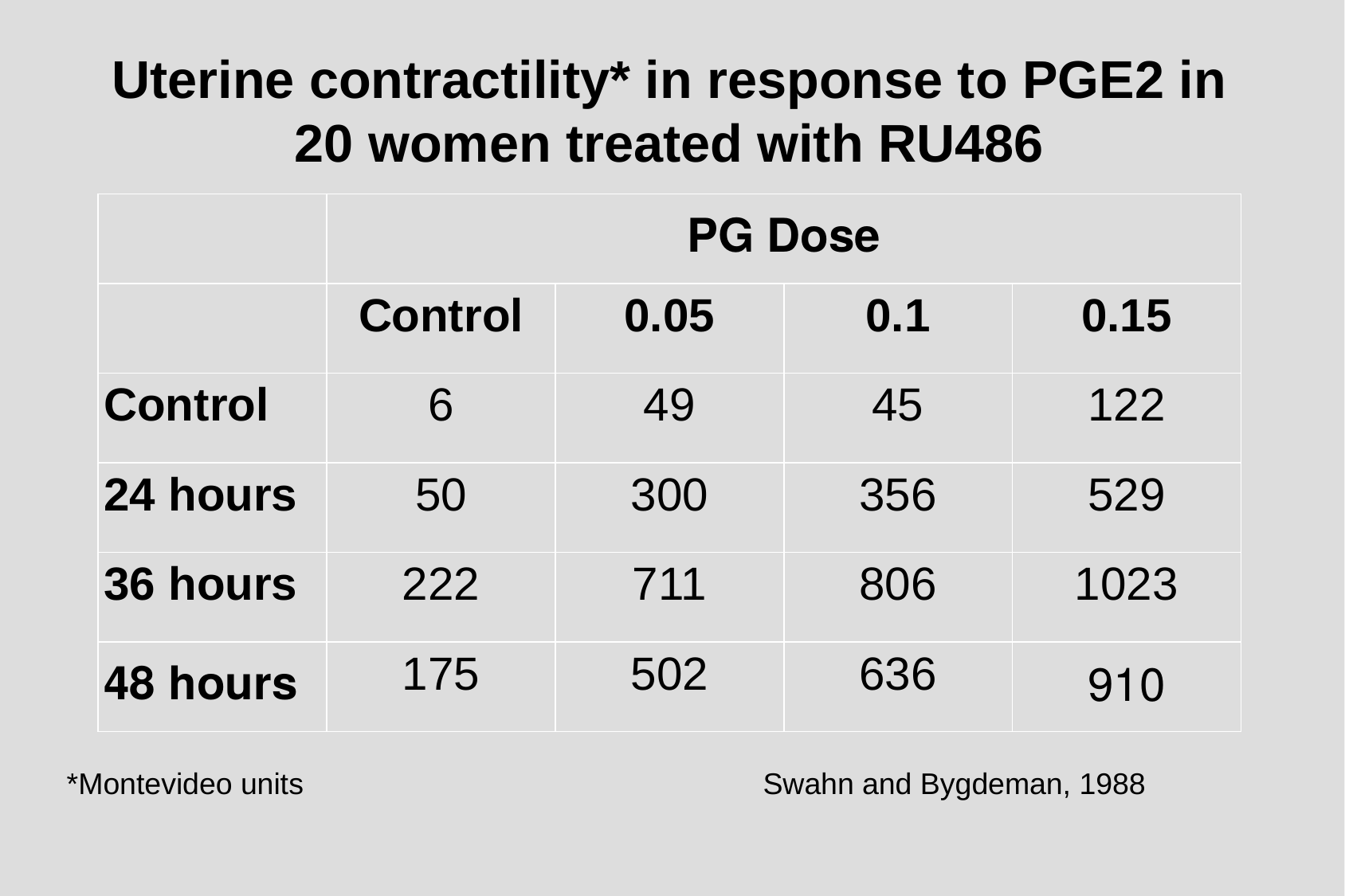

Uterine contractility* in response to PGE2 in 20 women treated with RU486
|  | PG Dose |  |  |  |
| --- | --- | --- | --- | --- |
|  | Control | 0.05 | 0.1 | 0.15 |
| Control | 6 | 49 | 45 | 122 |
| 24 hours | 50 | 300 | 356 | 529 |
| 36 hours | 222 | 711 | 806 | 1023 |
| 48 hours | 175 | 502 | 636 | 910 |
*Montevideo units
Swahn and Bygdeman, 1988